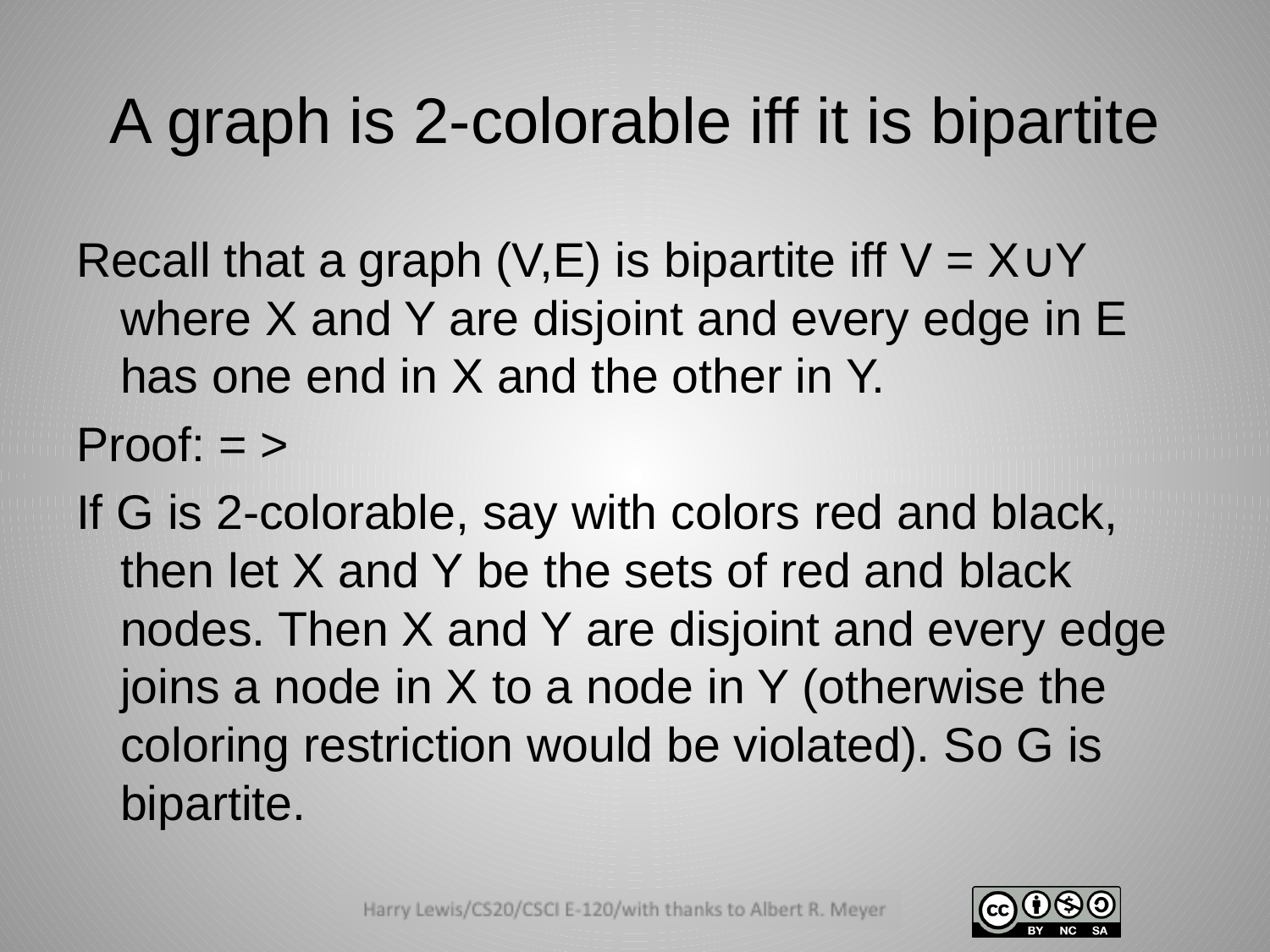

# A graph is 2-colorable iff it is bipartite
Recall that a graph (V,E) is bipartite iff V = X∪Y where X and Y are disjoint and every edge in E has one end in X and the other in Y.
Proof: = >
If G is 2-colorable, say with colors red and black, then let X and Y be the sets of red and black nodes. Then X and Y are disjoint and every edge joins a node in X to a node in Y (otherwise the coloring restriction would be violated). So G is bipartite.